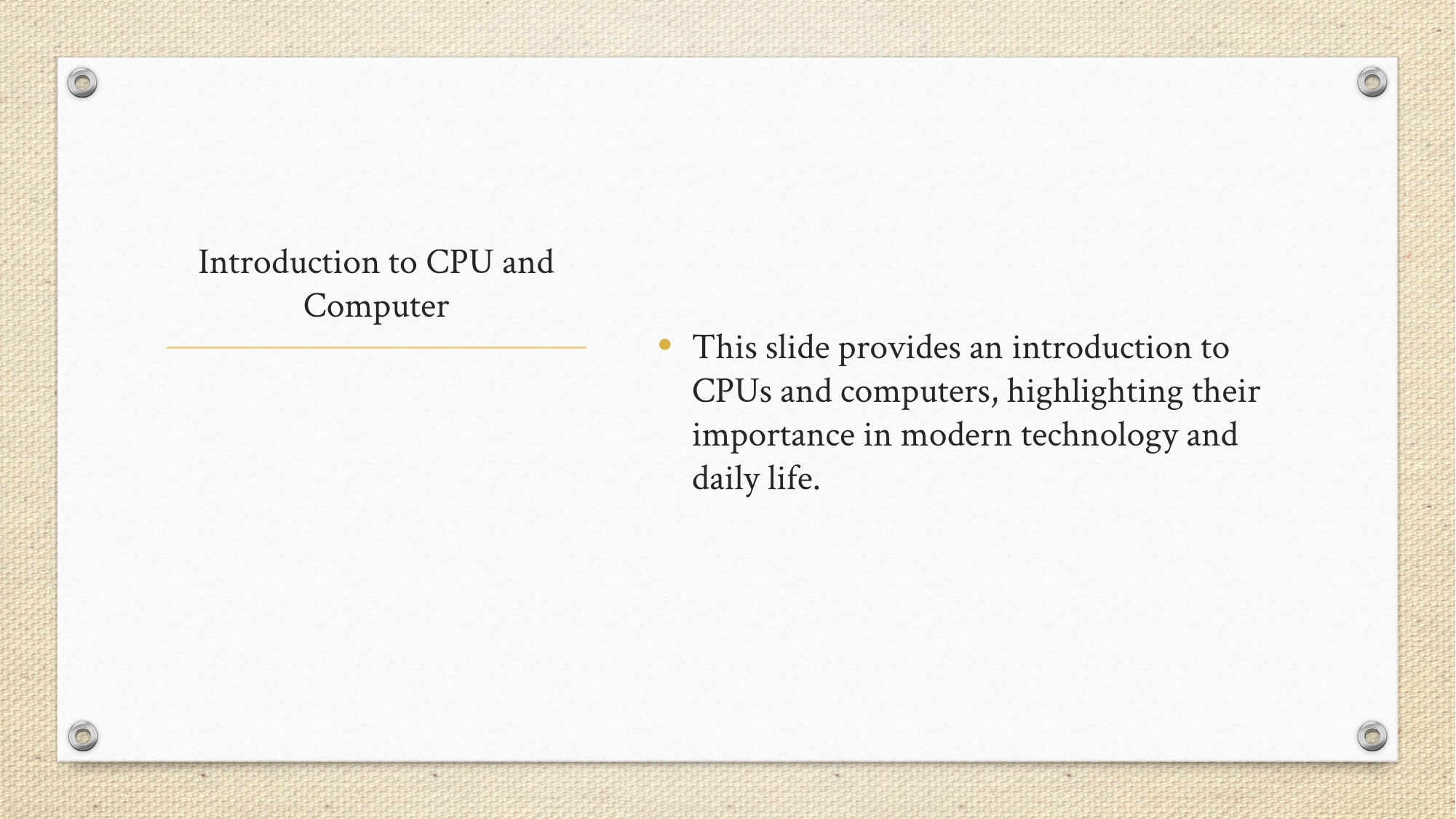

This slide provides an introduction to CPUs and computers, highlighting their importance in modern technology and daily life.
# Introduction to CPU and Computer